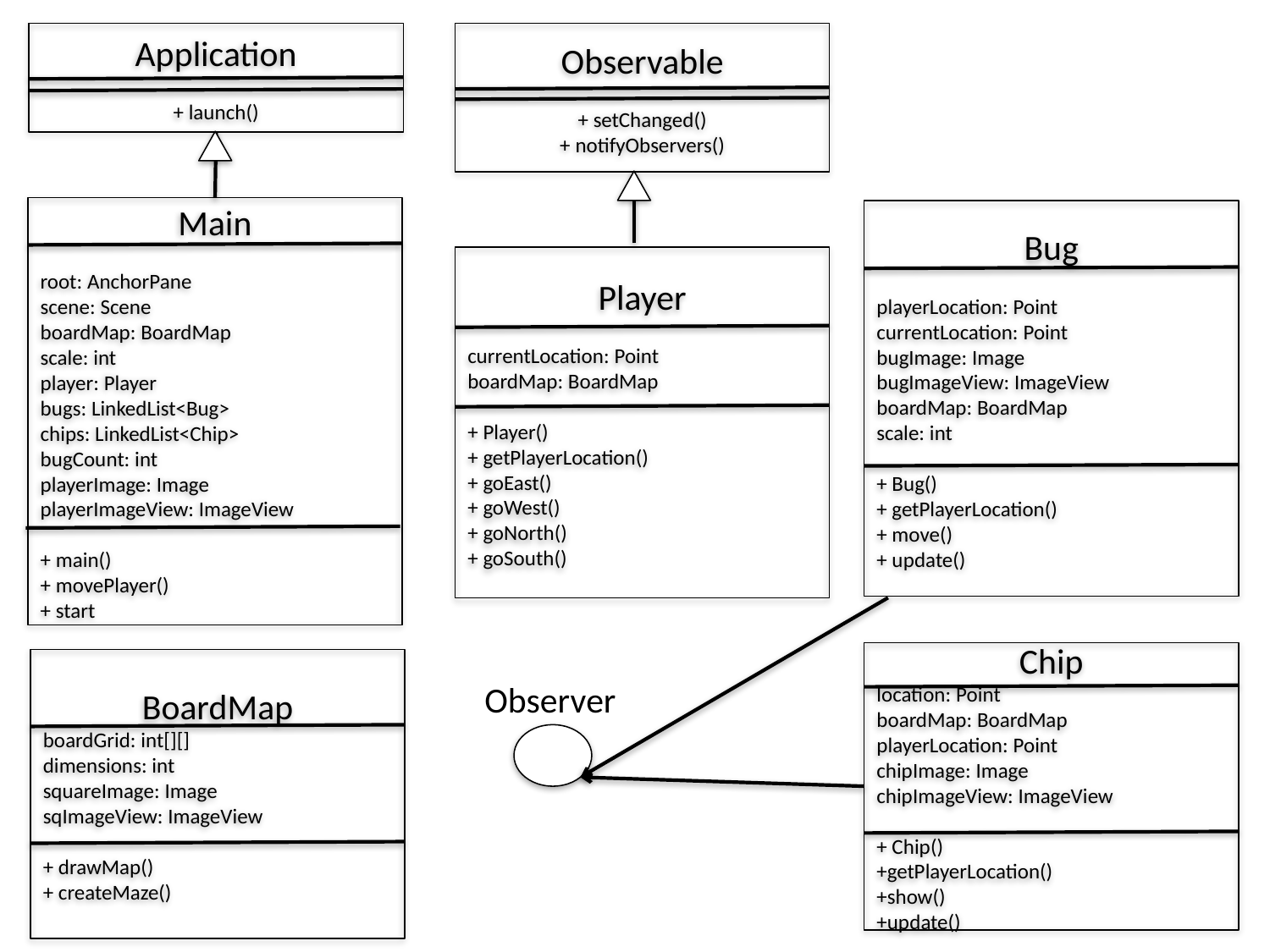

Application

+ launch()
Observable

+ setChanged()
+ notifyObservers()

Main

root: AnchorPane
scene: Scene
boardMap: BoardMap
scale: int
player: Player
bugs: LinkedList<Bug>
chips: LinkedList<Chip>
bugCount: int
playerImage: Image
playerImageView: ImageView

+ main()
+ movePlayer()
+ start
Bug

playerLocation: Point
currentLocation: Point
bugImage: Image
bugImageView: ImageView
boardMap: BoardMap
scale: int

+ Bug()
+ getPlayerLocation()
+ move()
+ update()
Player

currentLocation: Point
boardMap: BoardMap

+ Player()
+ getPlayerLocation()
+ goEast()
+ goWest()
+ goNorth()
+ goSouth()
Chip
location: Point
boardMap: BoardMap
playerLocation: Point
chipImage: Image
chipImageView: ImageView

+ Chip()
+getPlayerLocation()
+show()
+update()
BoardMap
boardGrid: int[][]
dimensions: int
squareImage: Image
sqImageView: ImageView

+ drawMap()
+ createMaze()
Observer